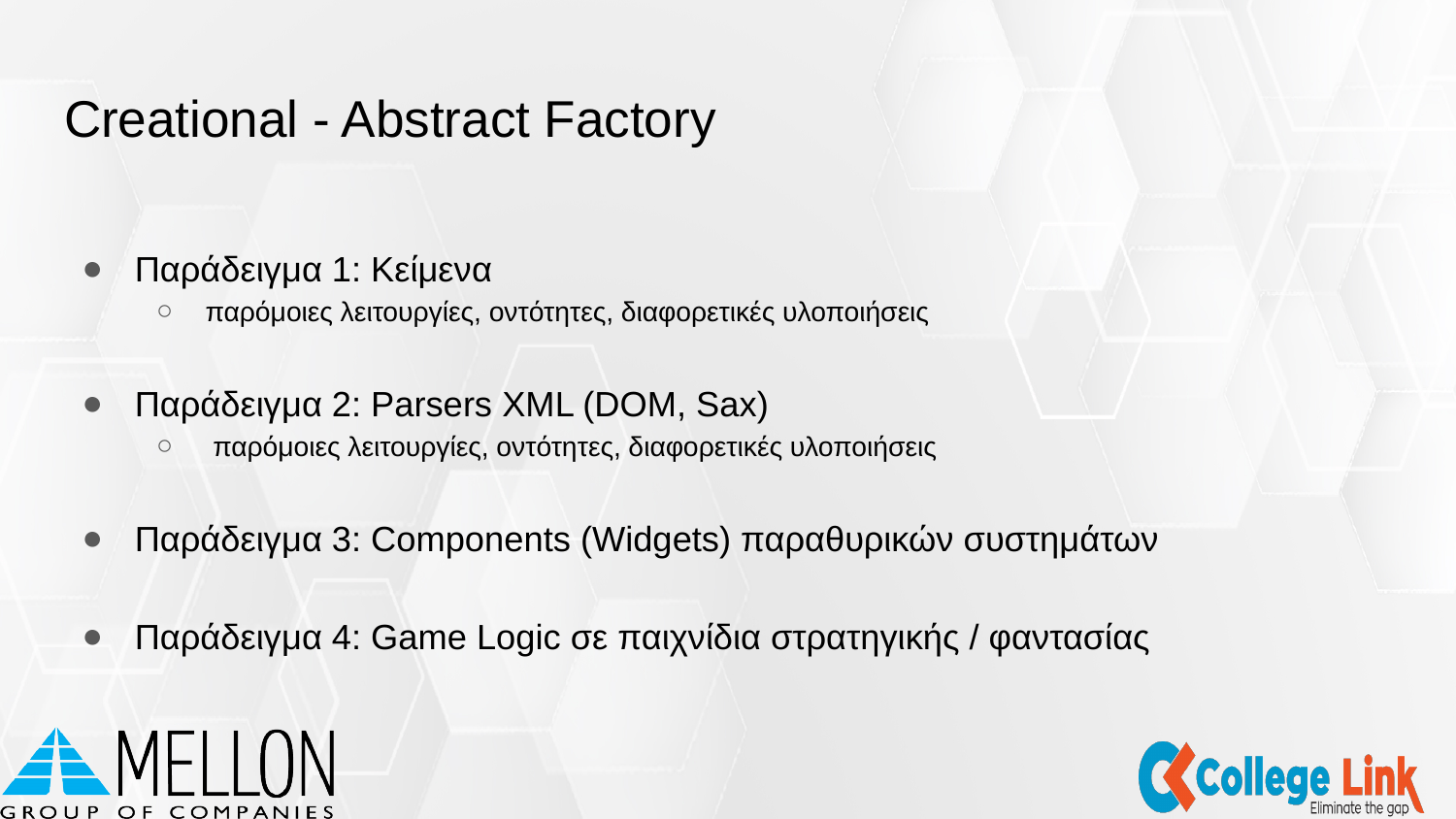

# Creational - Abstract Factory

Παράδειγμα 1: Κείμενα
παρόμοιες λειτουργίες, οντότητες, διαφορετικές υλοποιήσεις

Παράδειγμα 2: Parsers XML (DOM, Sax)
 παρόμοιες λειτουργίες, οντότητες, διαφορετικές υλοποιήσεις

Παράδειγμα 3: Components (Widgets) παραθυρικών συστημάτων

Παράδειγμα 4: Game Logic σε παιχνίδια στρατηγικής / φαντασίας